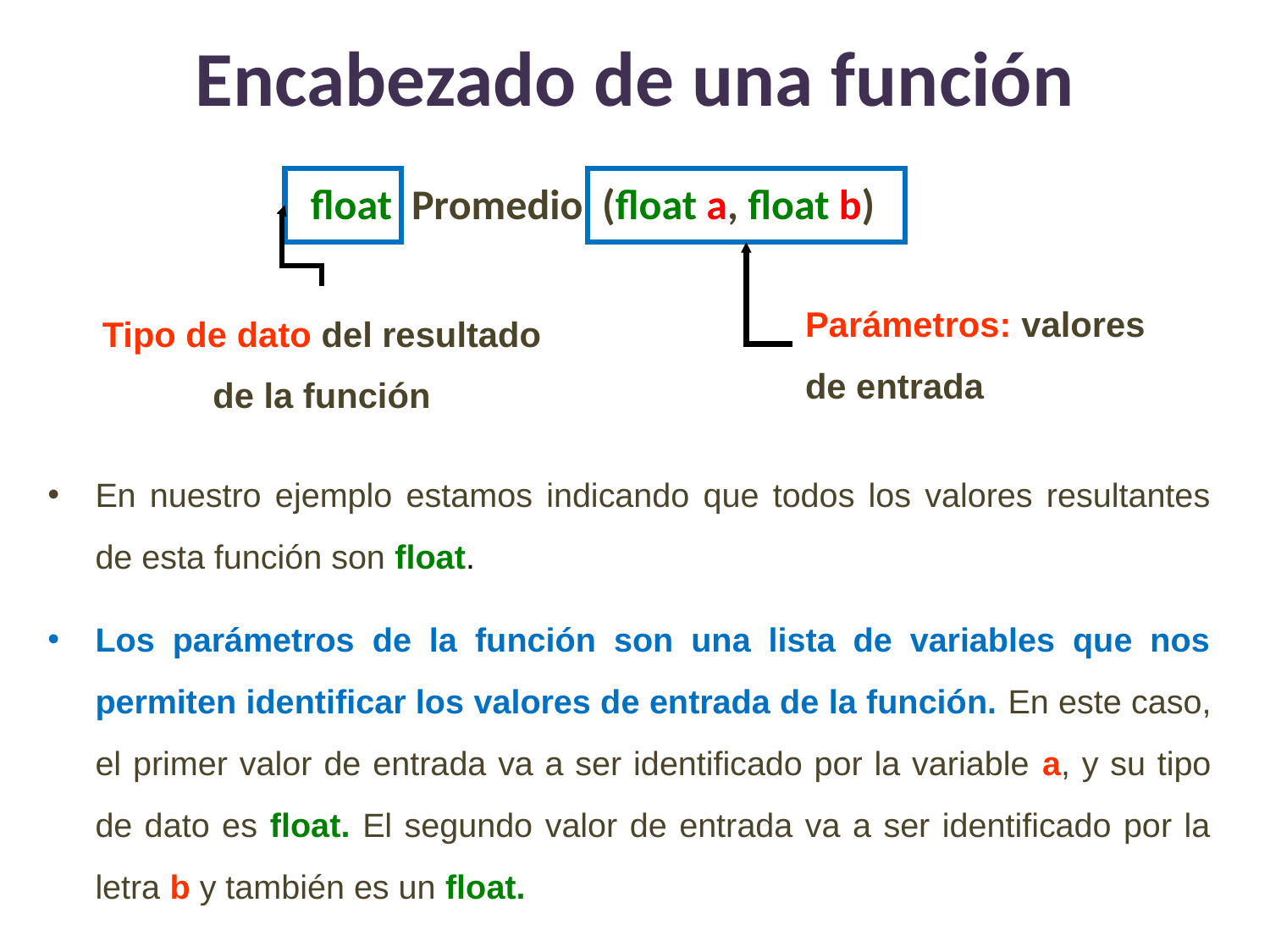

# Encabezado de una función

float  Promedio  (float a, float b)
Parámetros: valores de entrada
Tipo de dato del resultado de la función
En nuestro ejemplo estamos indicando que todos los valores resultantes de esta función son float.
Los parámetros de la función son una lista de variables que nos permiten identificar los valores de entrada de la función. En este caso, el primer valor de entrada va a ser identificado por la variable a, y su tipo de dato es float. El segundo valor de entrada va a ser identificado por la letra b y también es un float.